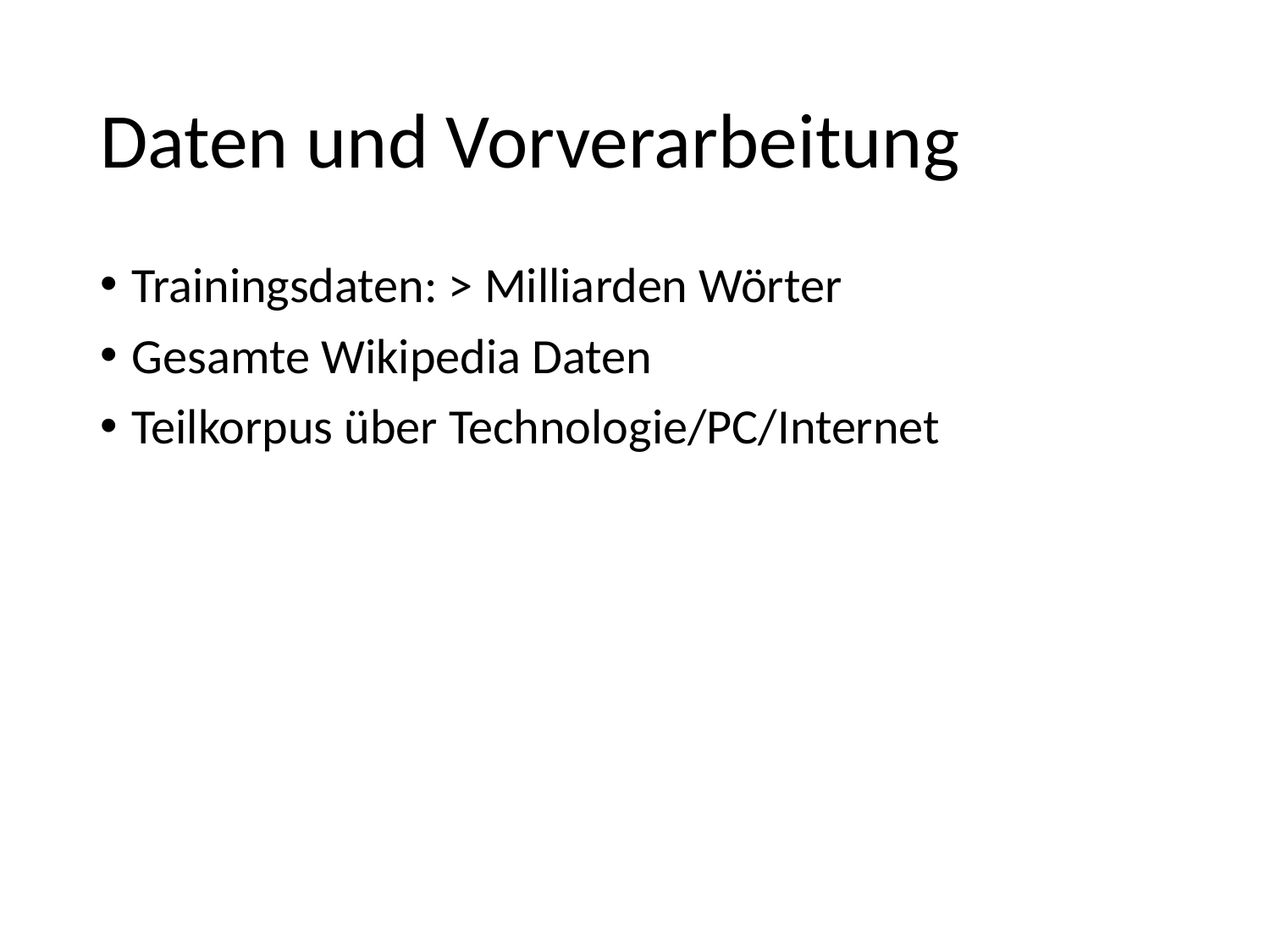

# Daten und Vorverarbeitung
Trainingsdaten: > Milliarden Wörter
Gesamte Wikipedia Daten
Teilkorpus über Technologie/PC/Internet